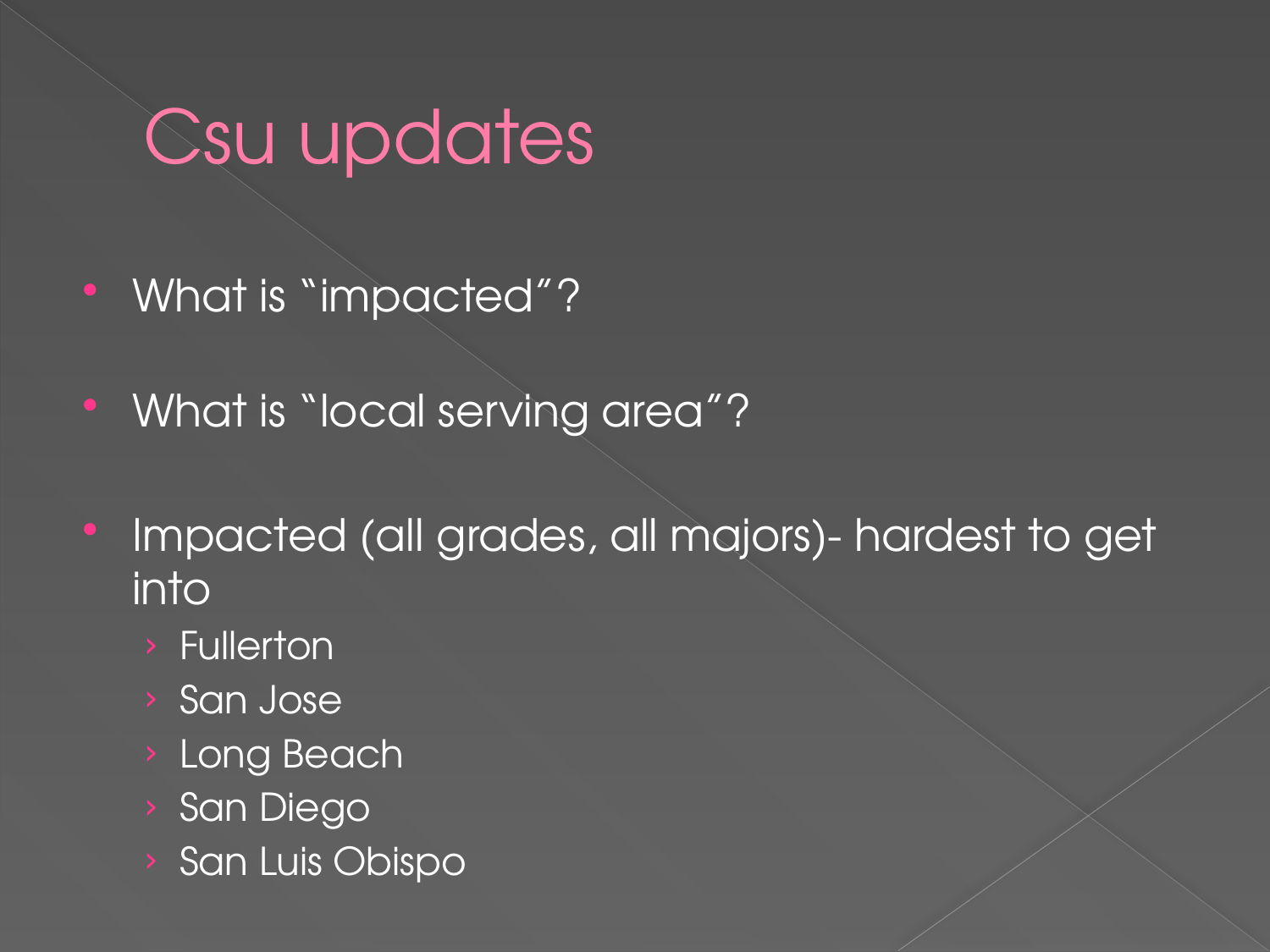

# Csu updates
What is “impacted”?
What is “local serving area”?

Impacted (all grades, all majors)- hardest to get into
Fullerton
San Jose
Long Beach
San Diego
San Luis Obispo